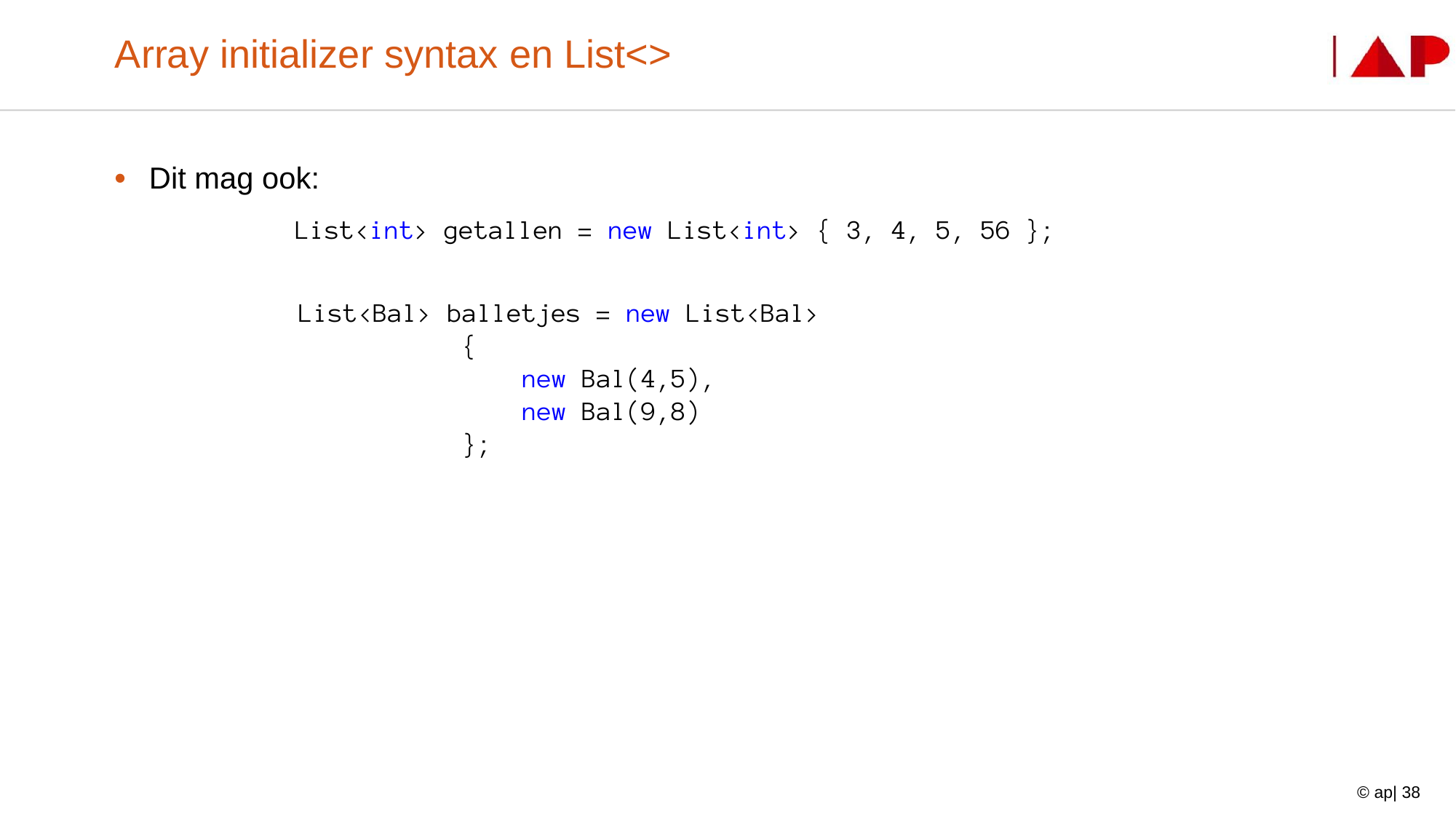

# Array initializer syntax en List<>
Dit mag ook:
List<int> getallen = new List<int> { 3, 4, 5, 56 };
 List<Bal> balletjes = new List<Bal>
            {
                new Bal(4,5),
                new Bal(9,8)
            };
© ap| 38